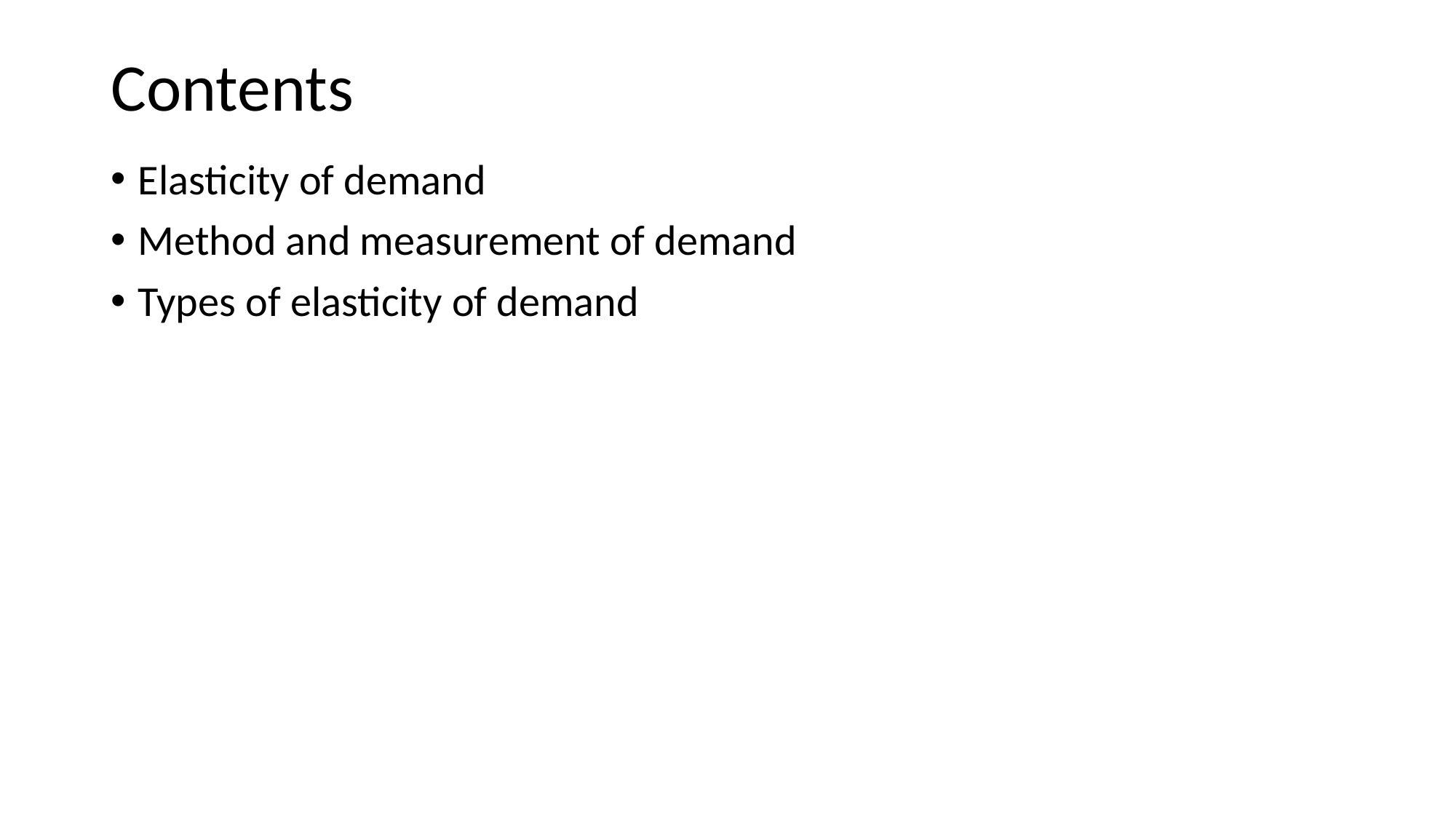

# Contents
Elasticity of demand
Method and measurement of demand
Types of elasticity of demand